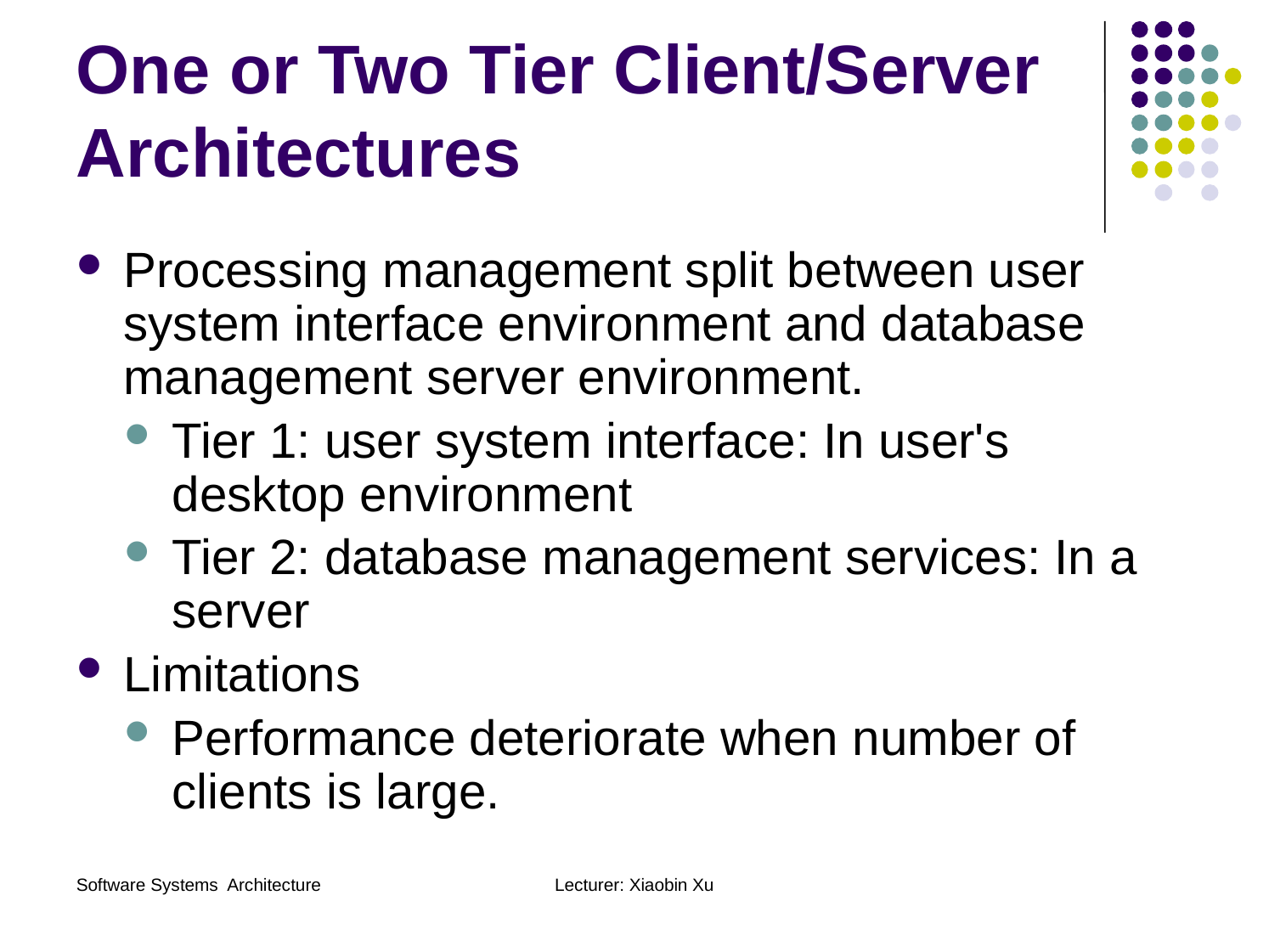

# One or Two Tier Client/Server Architectures
Processing management split between user system interface environment and database management server environment.
Tier 1: user system interface: In user's desktop environment
Tier 2: database management services: In a server
Limitations
Performance deteriorate when number of clients is large.
Software Systems  Architecture
Lecturer: Xiaobin Xu